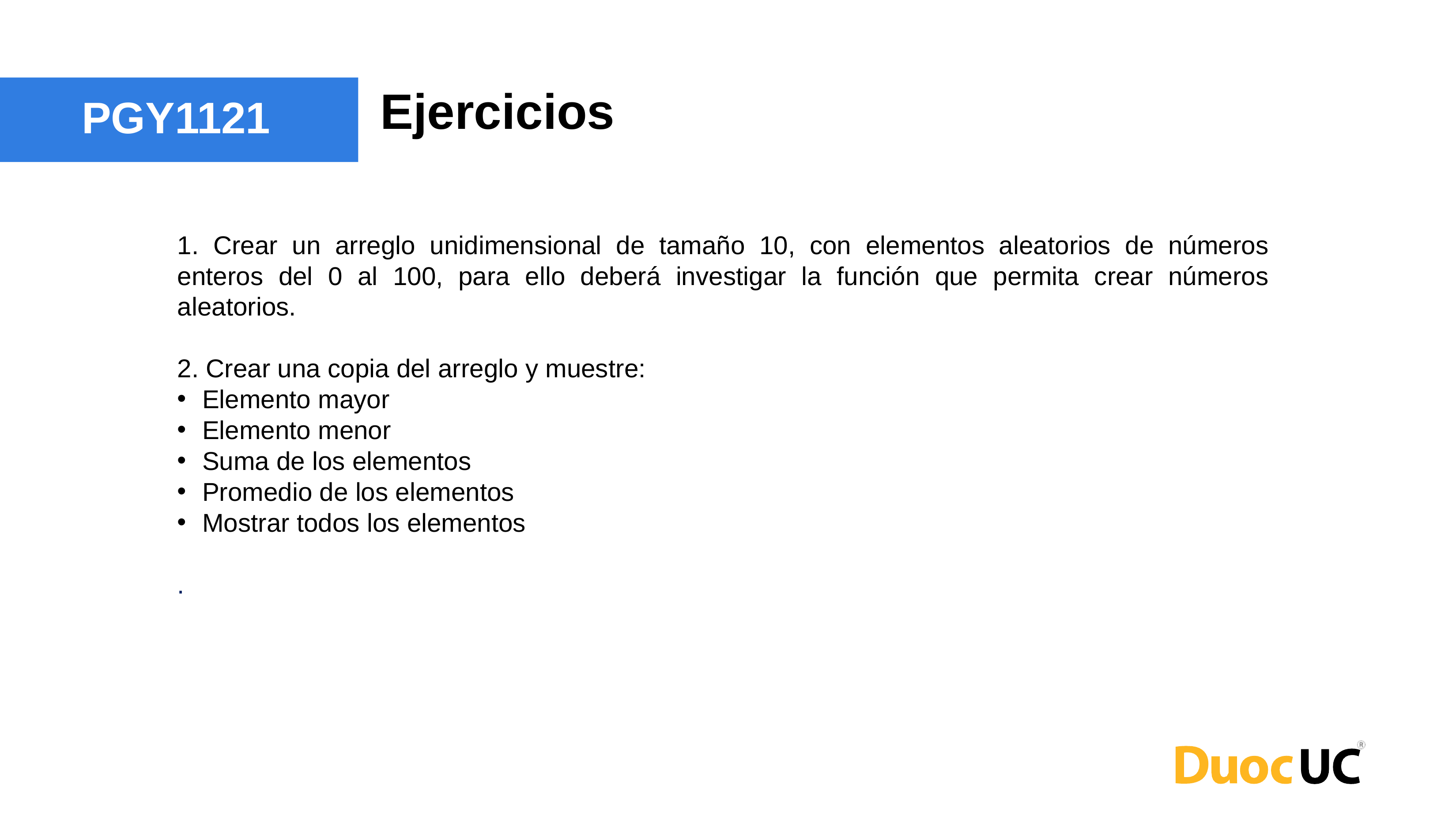

Ejercicios
PGY1121
1. Crear un arreglo unidimensional de tamaño 10, con elementos aleatorios de números enteros del 0 al 100, para ello deberá investigar la función que permita crear números aleatorios.

2. Crear una copia del arreglo y muestre:
Elemento mayor
Elemento menor
Suma de los elementos
Promedio de los elementos
Mostrar todos los elementos

.